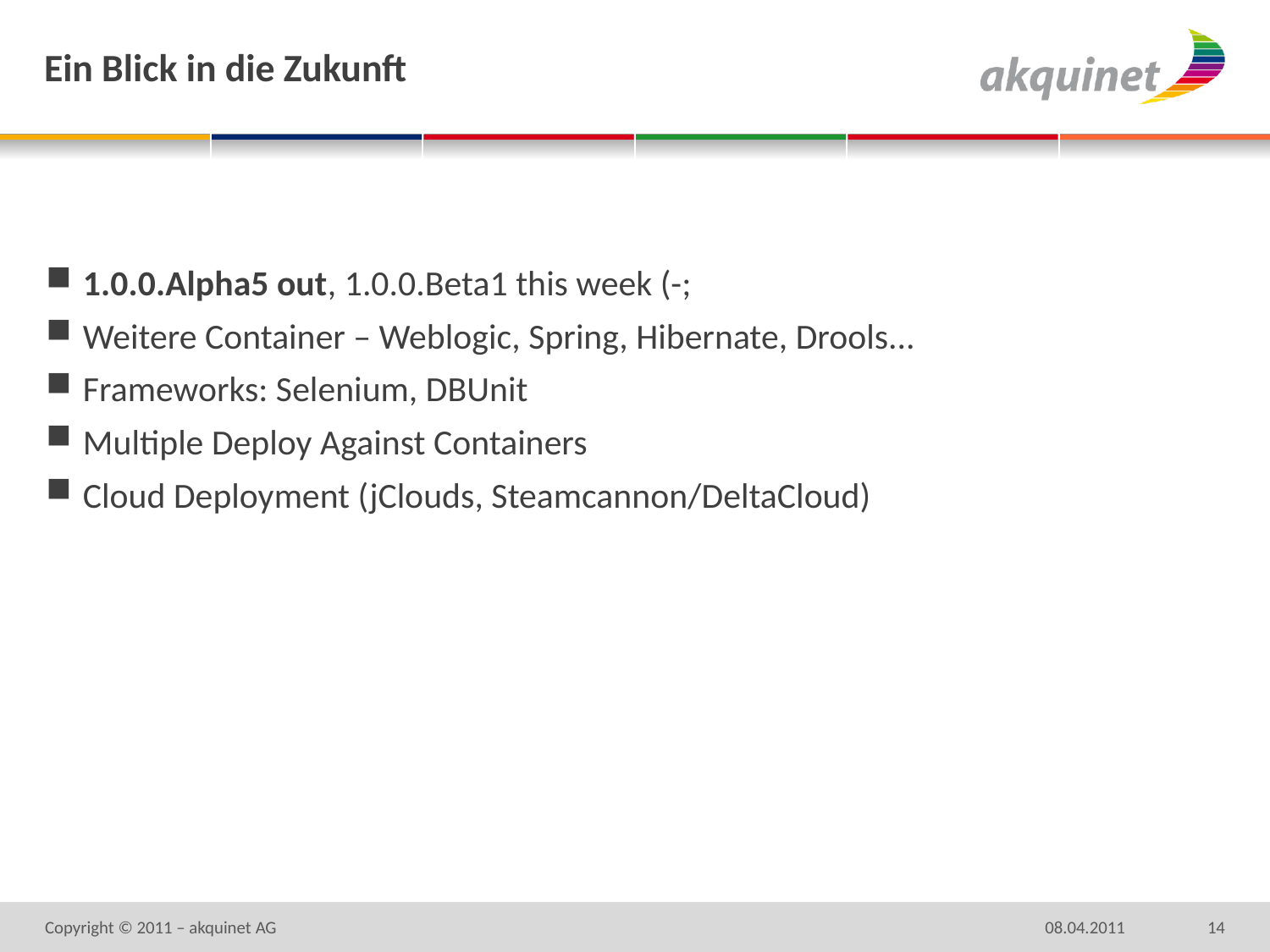

# Ein Blick in die Zukunft

1.0.0.Alpha5 out, 1.0.0.Beta1 this week (-;
Weitere Container – Weblogic, Spring, Hibernate, Drools...
Frameworks: Selenium, DBUnit
Multiple Deploy Against Containers
Cloud Deployment (jClouds, Steamcannon/DeltaCloud)
Copyright © 2011 – akquinet AG
08.04.2011
14